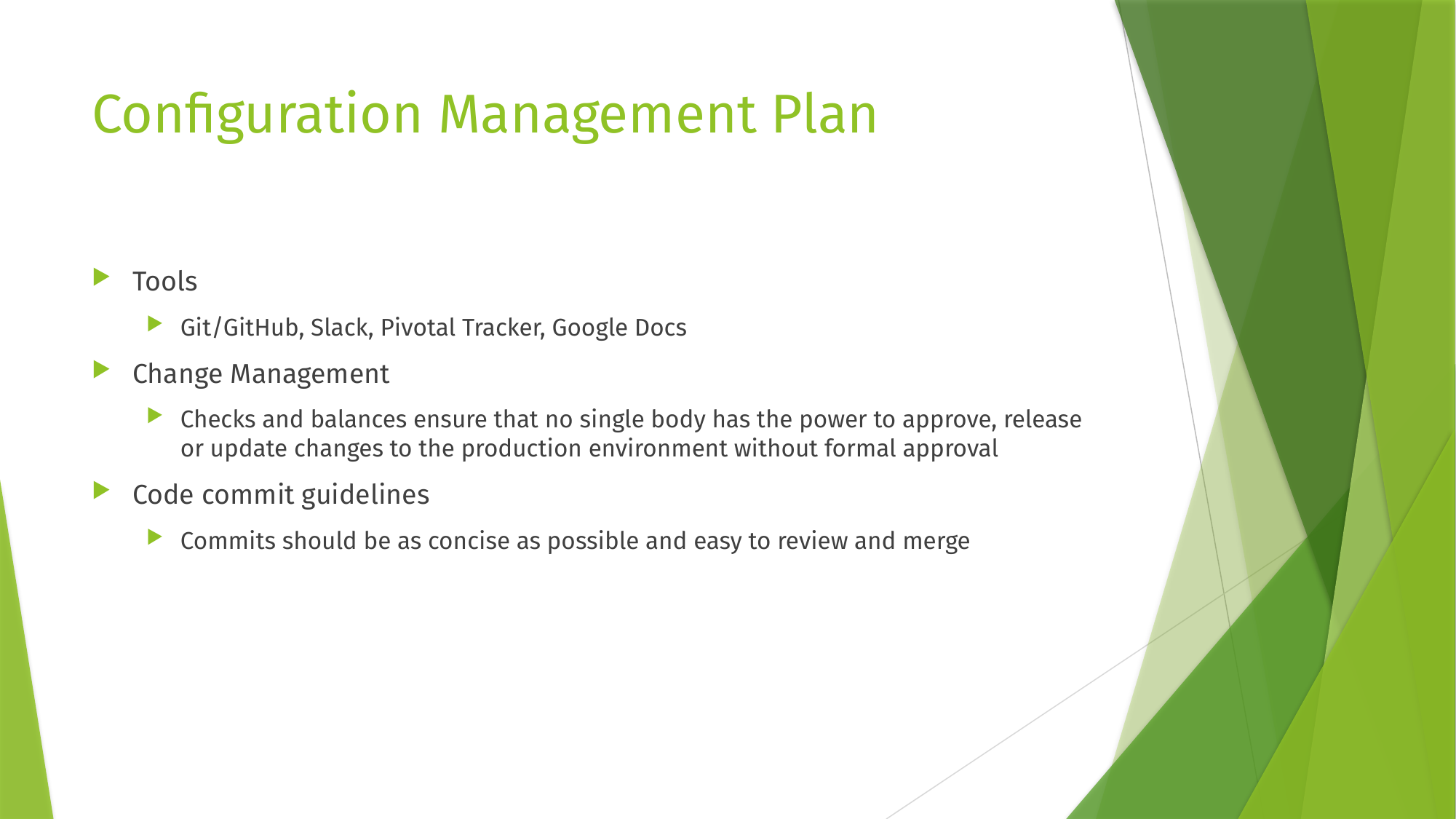

# Configuration Management Plan
Tools
Git/GitHub, Slack, Pivotal Tracker, Google Docs
Change Management
Checks and balances ensure that no single body has the power to approve, release or update changes to the production environment without formal approval
Code commit guidelines
Commits should be as concise as possible and easy to review and merge